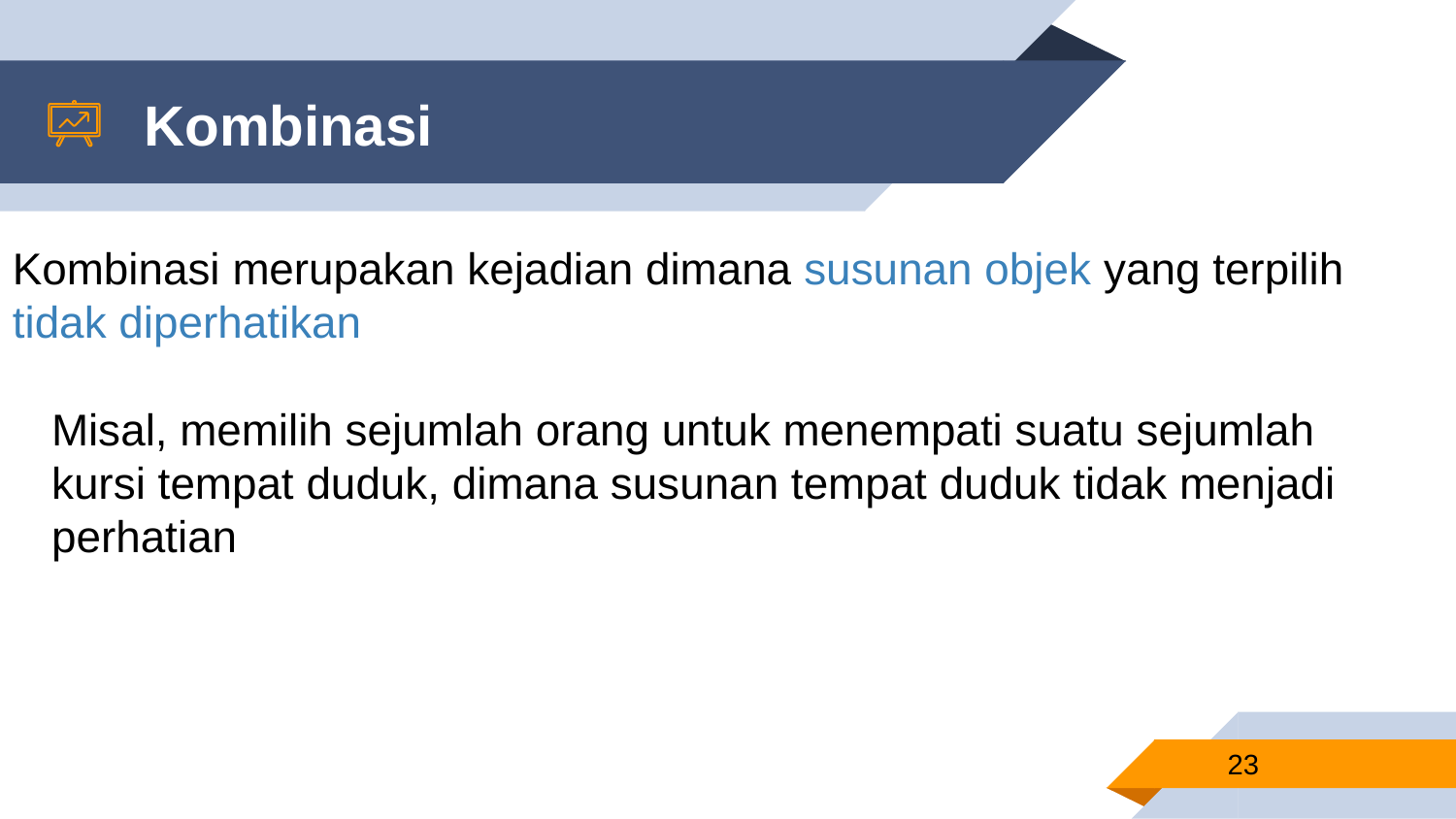

# Kombinasi

Kombinasi merupakan kejadian dimana susunan objek yang terpilih
tidak diperhatikan
Misal, memilih sejumlah orang untuk menempati suatu sejumlah kursi tempat duduk, dimana susunan tempat duduk tidak menjadi perhatian
23